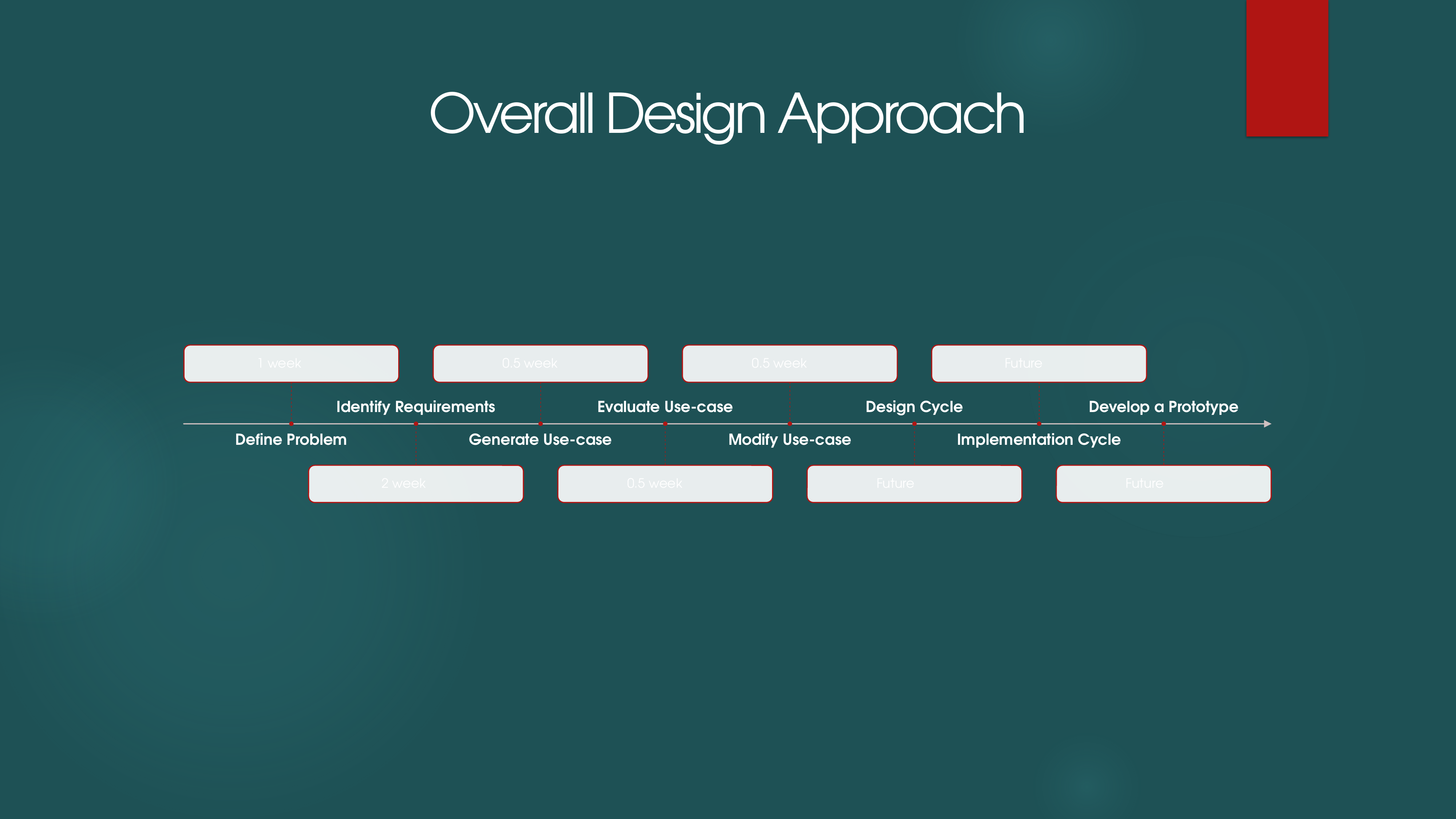

# Overall Design Approach
Define Problem
                 1 week
Identify Requirements
                 2 week
Generate Use-case
                0.5 week
Evaluate Use-case
                0.5 week
Modify Use-case
                0.5 week
Design Cycle
                Future
Implementation Cycle
                 Future
Develop a Prototype
                Future